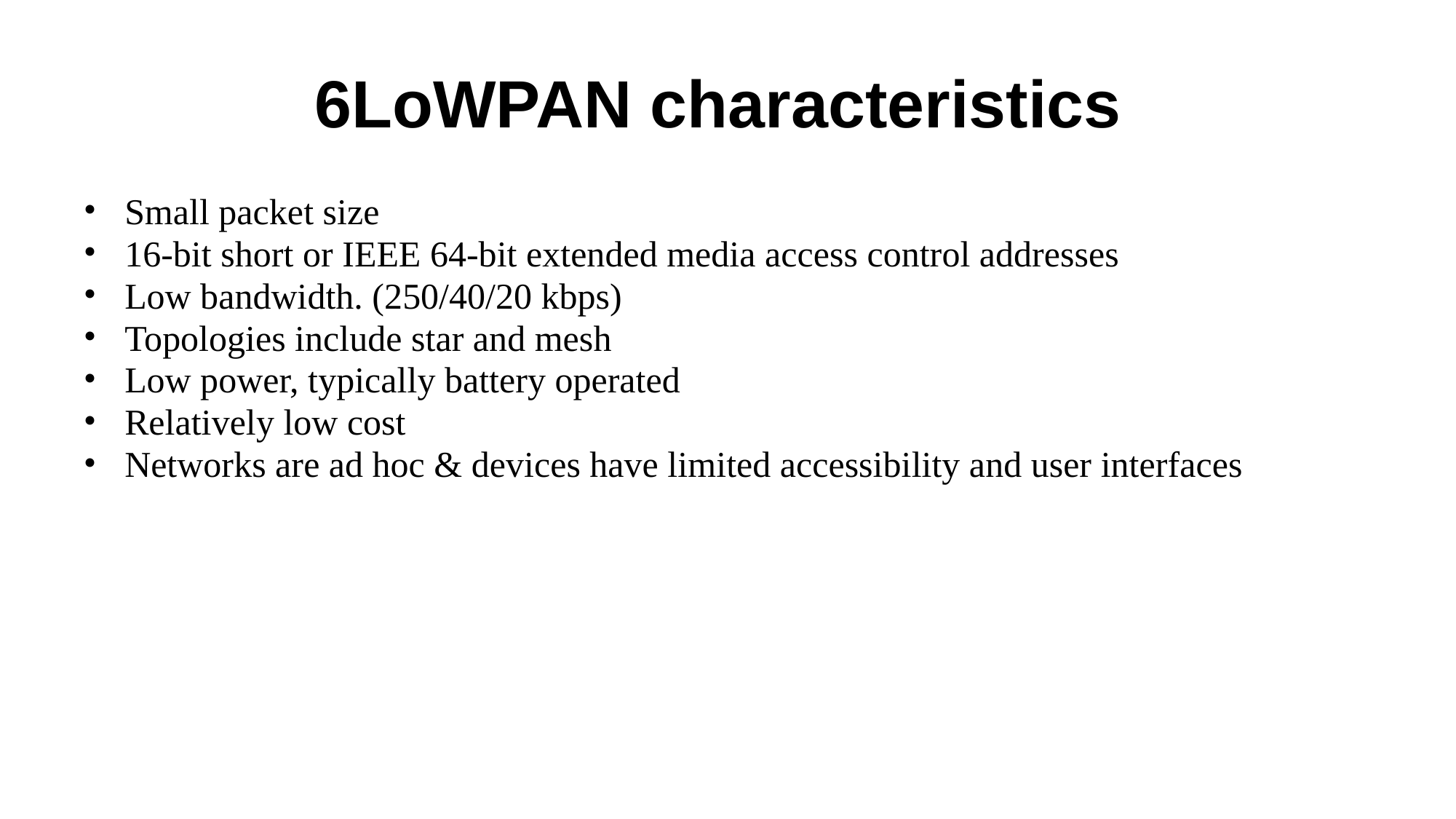

# 6LoWPAN characteristics
Small packet size
16-bit short or IEEE 64-bit extended media access control addresses
Low bandwidth. (250/40/20 kbps)
Topologies include star and mesh
Low power, typically battery operated
Relatively low cost
Networks are ad hoc & devices have limited accessibility and user interfaces